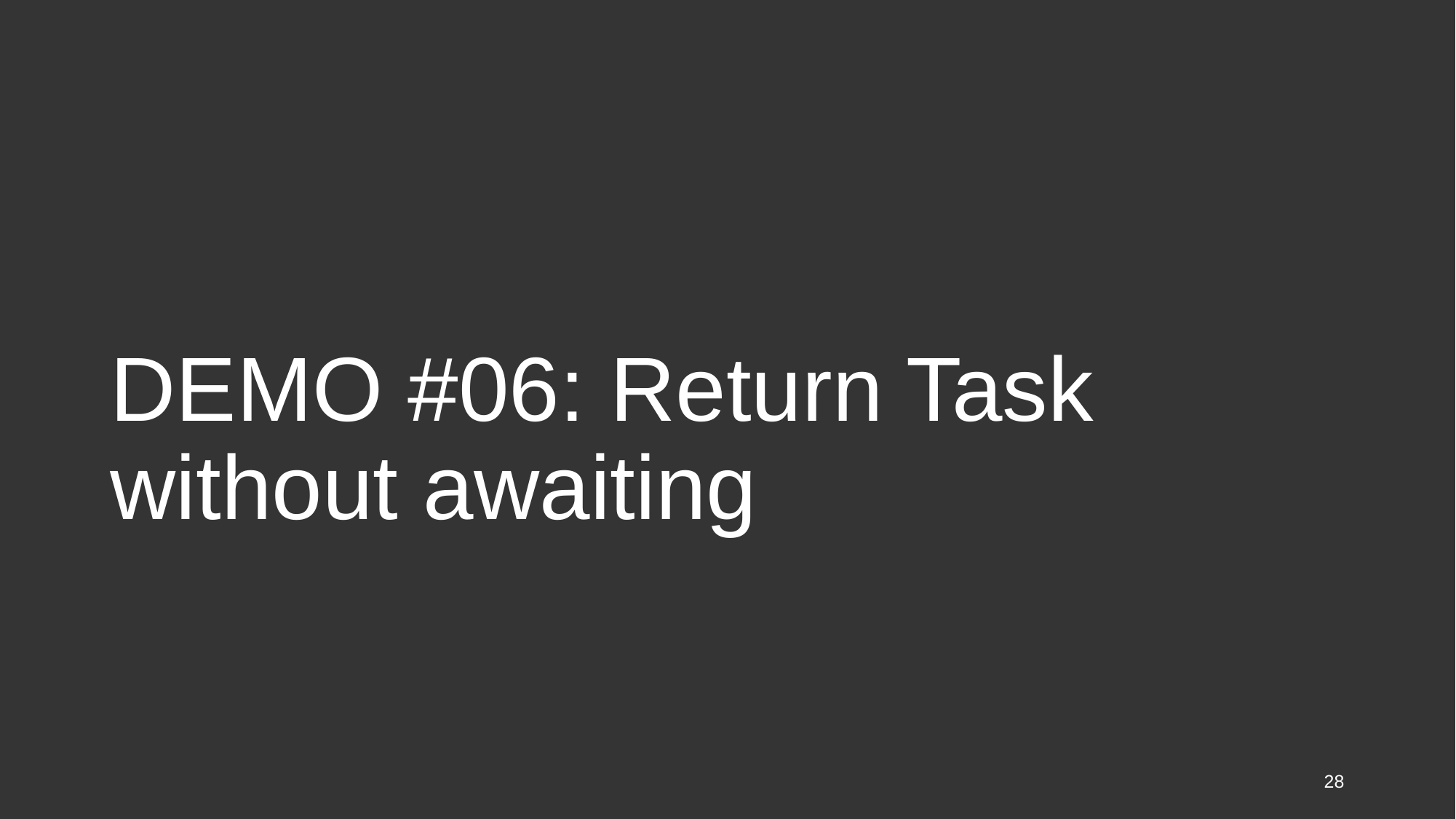

# DEMO #06: Return Task without awaiting

28